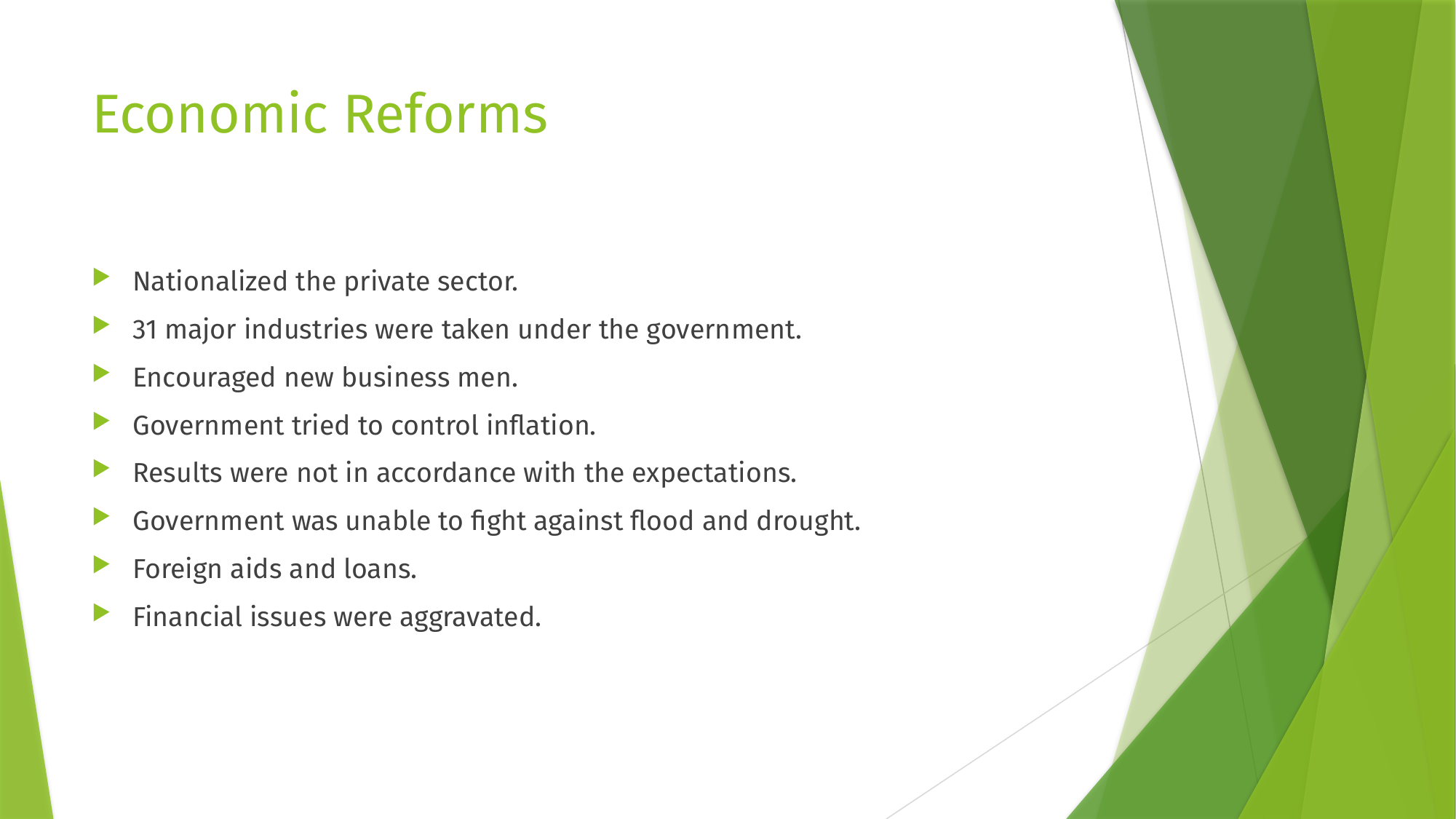

# Economic Reforms
Nationalized the private sector.
31 major industries were taken under the government.
Encouraged new business men.
Government tried to control inflation.
Results were not in accordance with the expectations.
Government was unable to fight against flood and drought.
Foreign aids and loans.
Financial issues were aggravated.